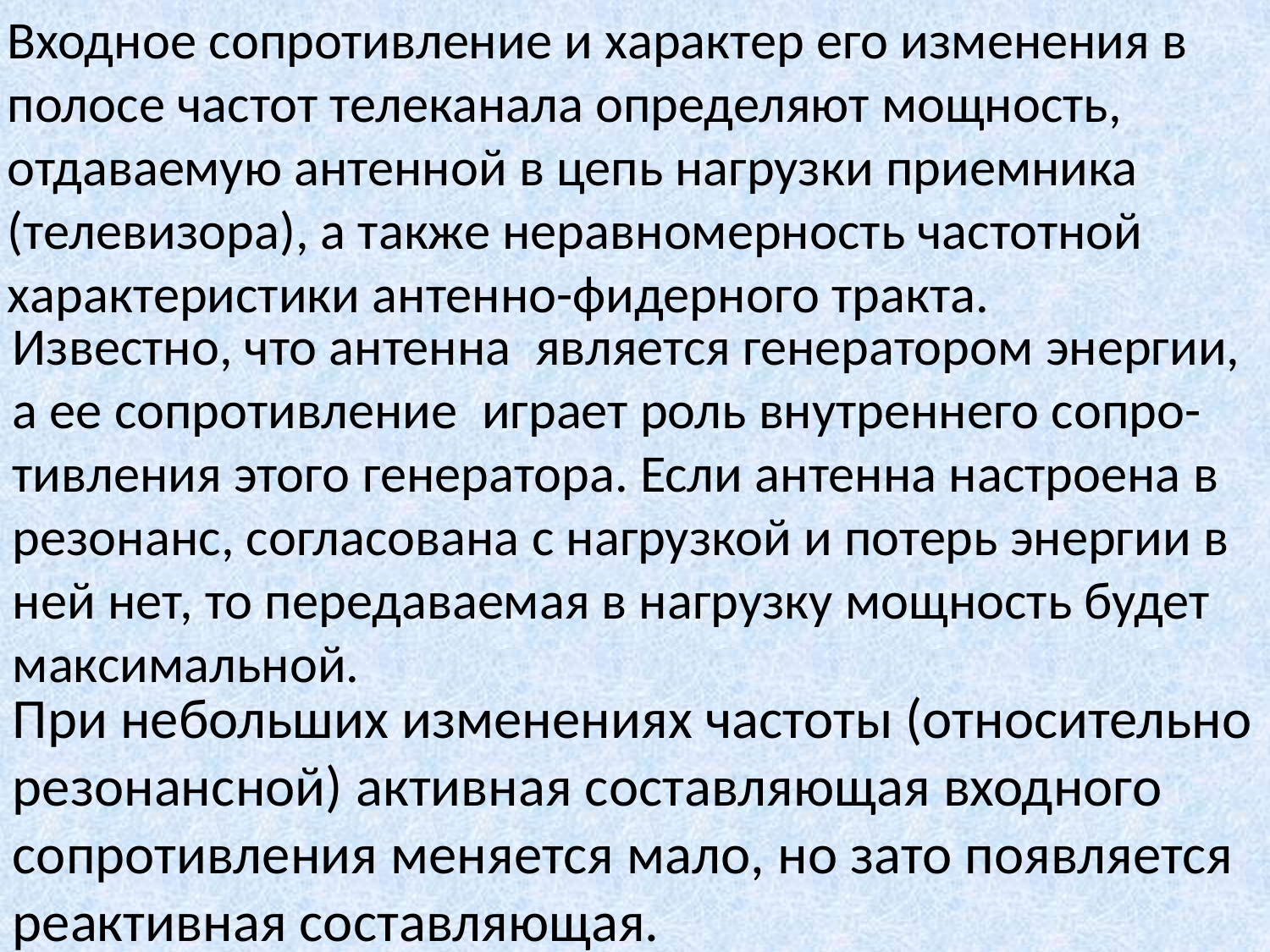

Входное сопротивление и характер его изменения в полосе частот телеканала определяют мощность, отдаваемую антенной в цепь нагрузки приемника (телевизора), а также неравномерность частотной характеристики антенно-фидерного тракта.
Известно, что антенна  является генератором энергии, а ее сопротивление  играет роль внутреннего сопро-тивления этого генератора. Если антенна настроена в резонанс, согласована с нагрузкой и потерь энергии в ней нет, то передаваемая в нагрузку мощность будет максимальной.
При небольших изменениях частоты (относительно резонансной) активная составляющая входного сопротивления меняется мало, но зато появляется реактивная составляющая.